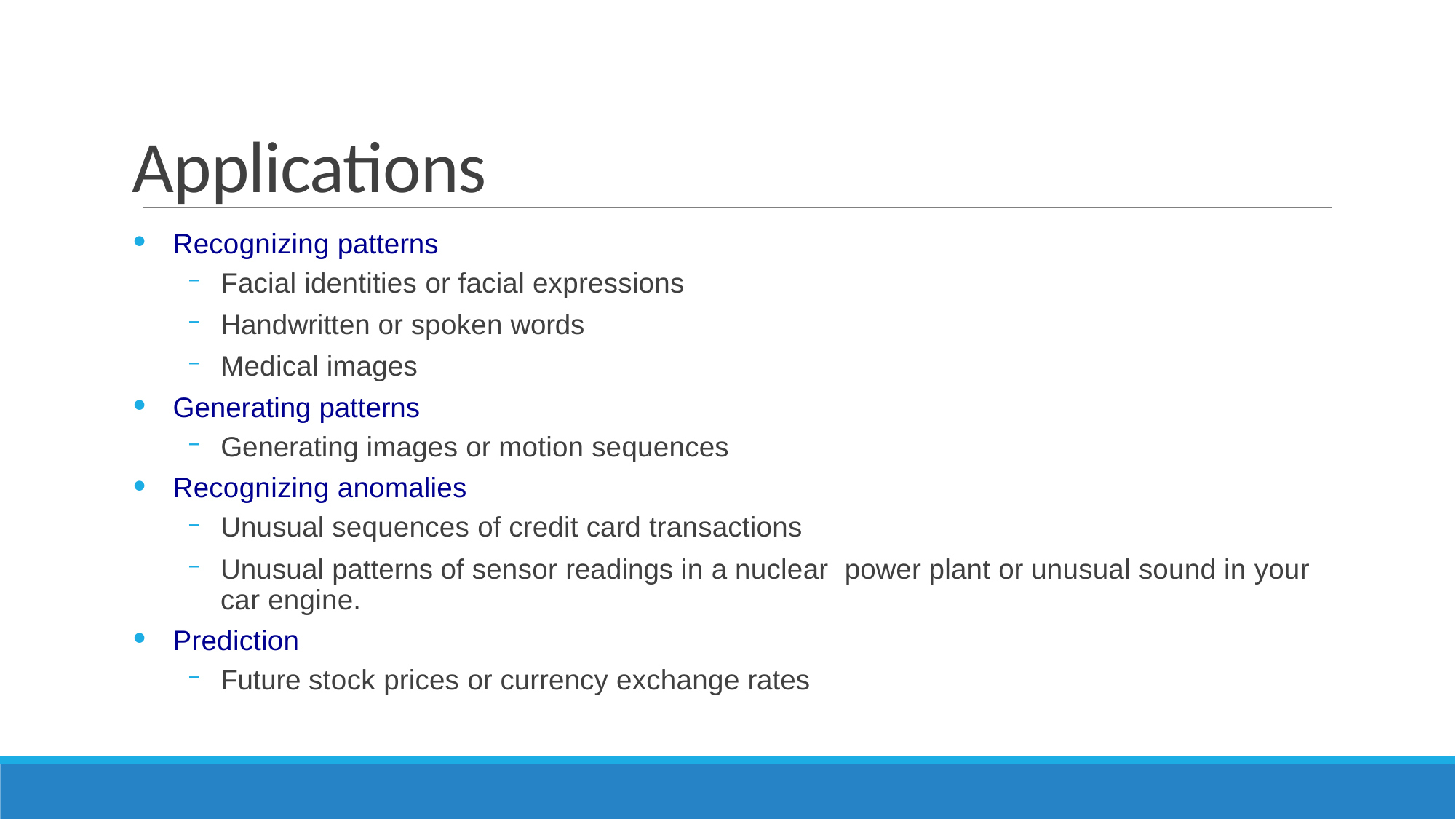

# Applications
Recognizing patterns
Facial identities or facial expressions
Handwritten or spoken words
Medical images
Generating patterns
Generating images or motion sequences
Recognizing anomalies
Unusual sequences of credit card transactions
Unusual patterns of sensor readings in a nuclear  power plant or unusual sound in your car engine.
Prediction
Future stock prices or currency exchange rates